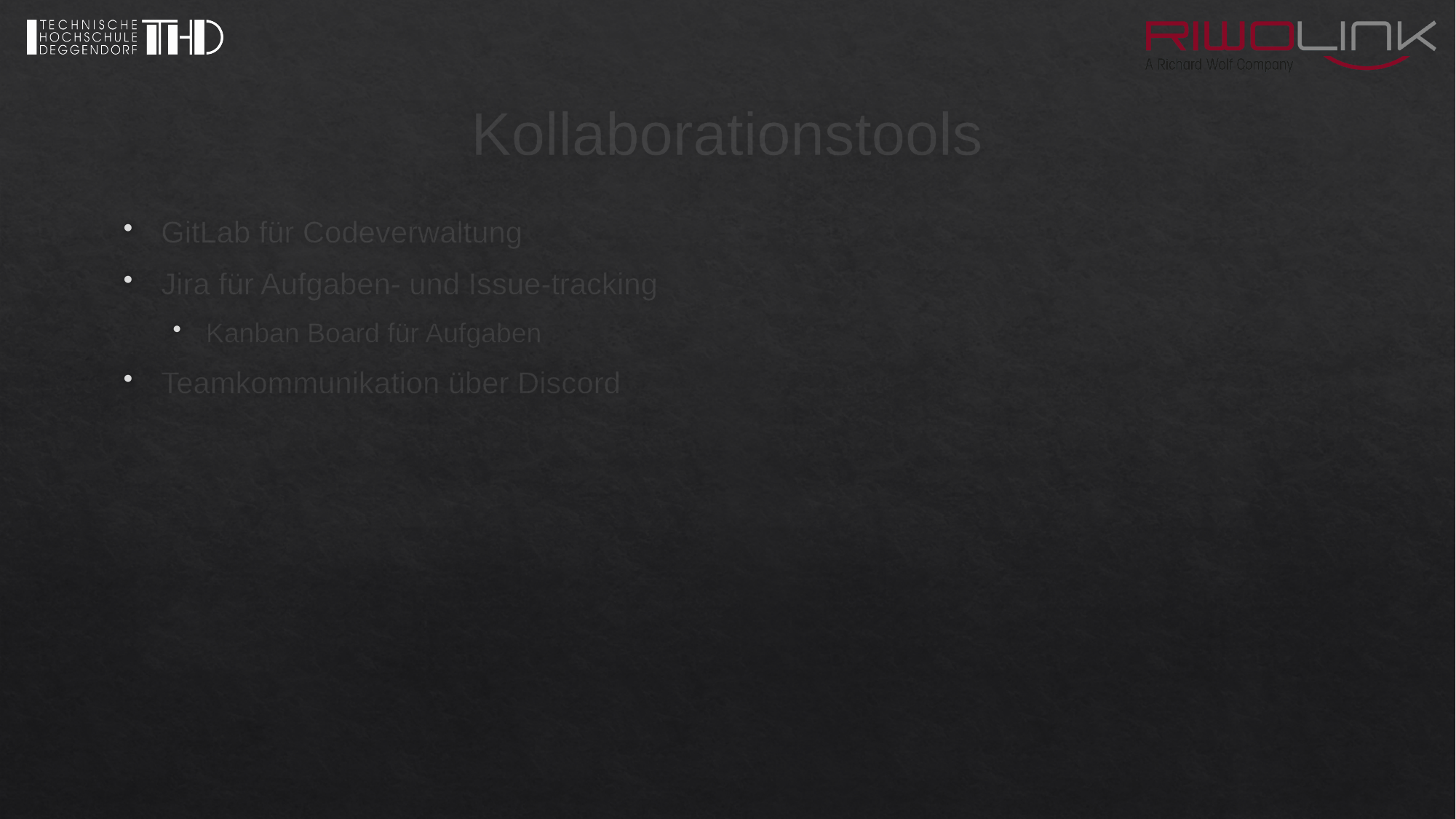

# Kollaborationstools
GitLab für Codeverwaltung
Jira für Aufgaben- und Issue-tracking
Kanban Board für Aufgaben
Teamkommunikation über Discord